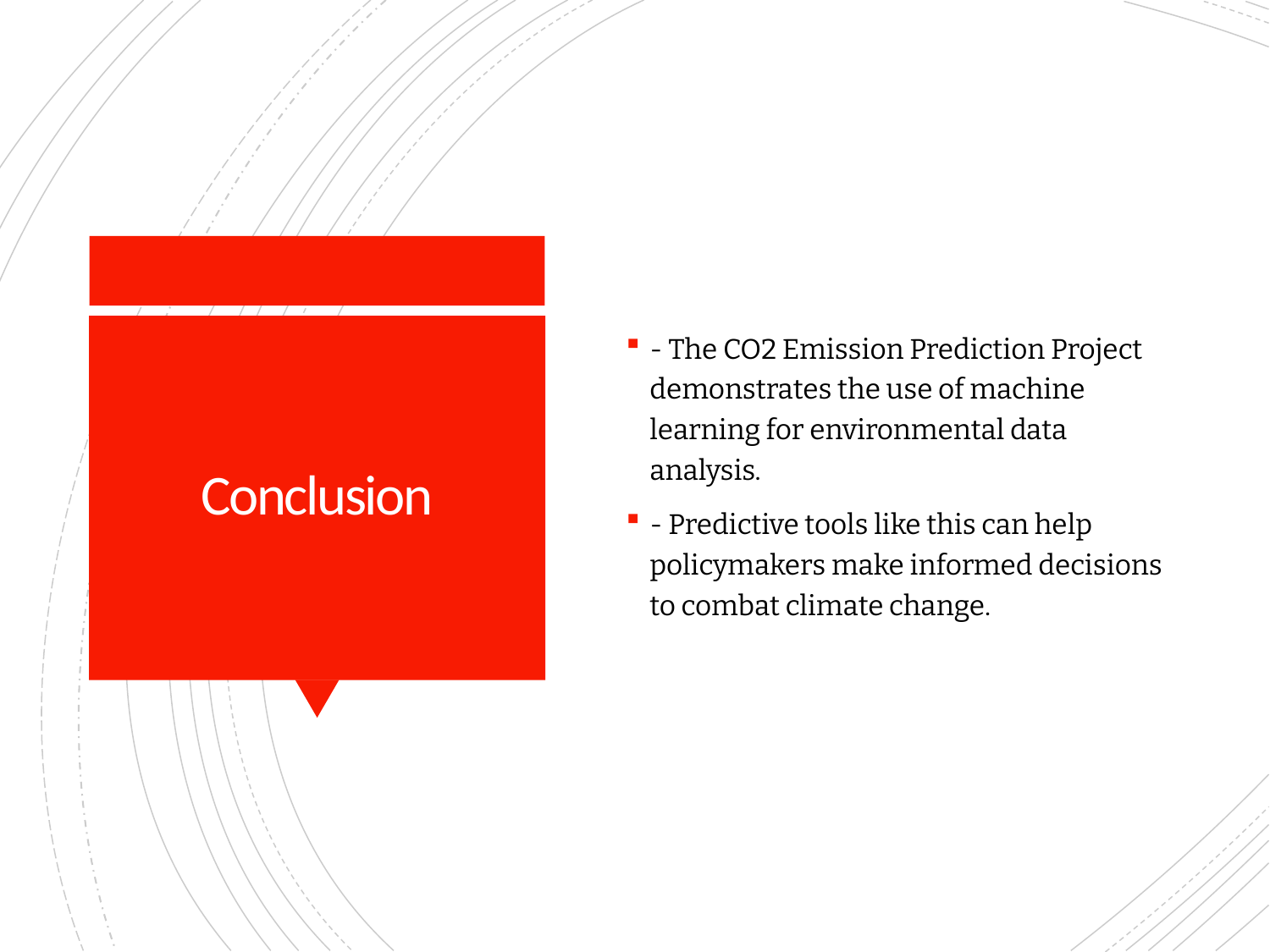

- The CO2 Emission Prediction Project demonstrates the use of machine learning for environmental data analysis.
- Predictive tools like this can help policymakers make informed decisions to combat climate change.

# Conclusion